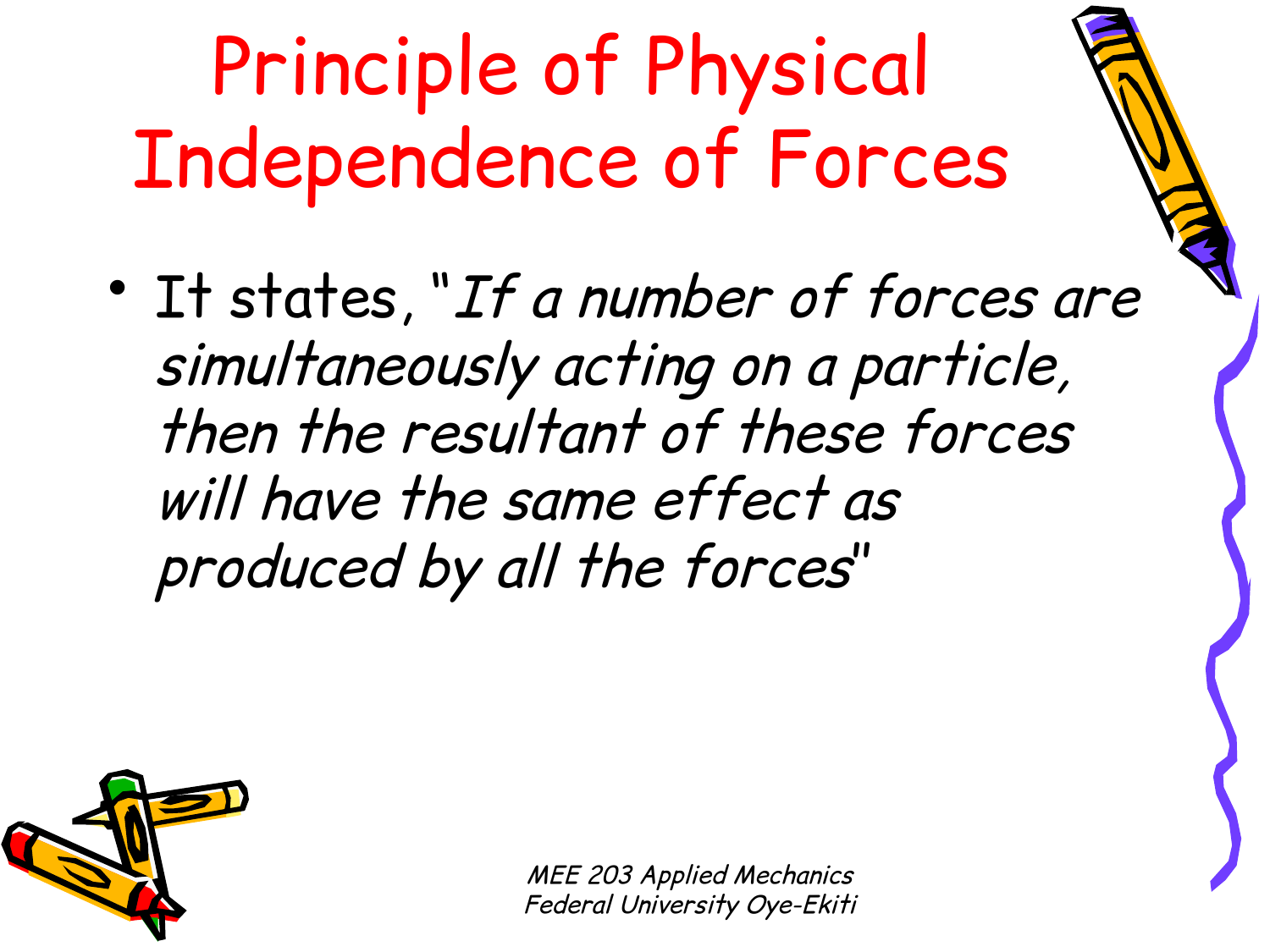

# Principle of Physical Independence of Forces
It states, “If a number of forces are simultaneously acting on a particle, then the resultant of these forces will have the same effect as produced by all the forces’’
MEE 203 Applied Mechanics
Federal University Oye-Ekiti